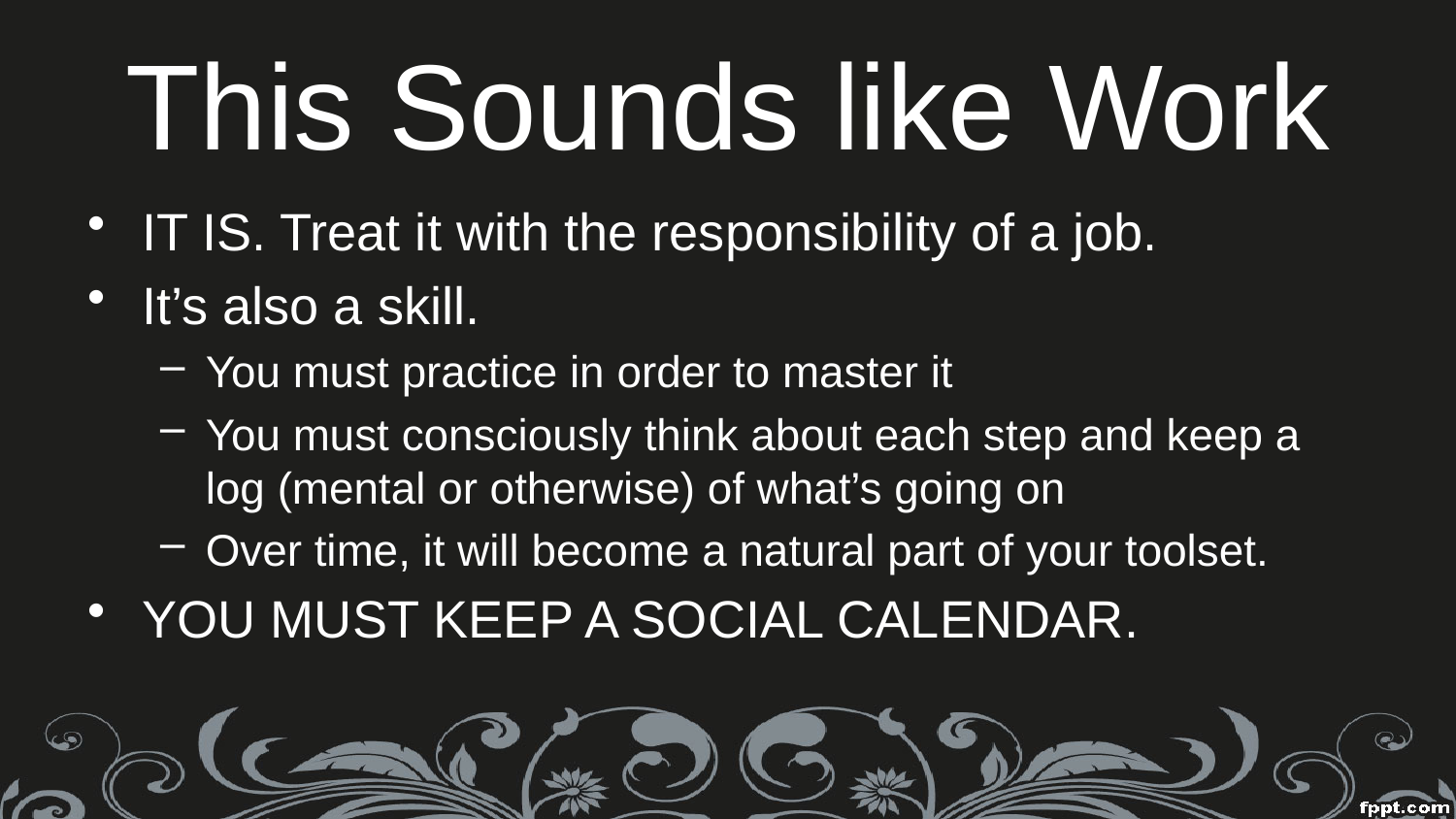

# This Sounds like Work
IT IS. Treat it with the responsibility of a job.
It’s also a skill.
You must practice in order to master it
You must consciously think about each step and keep a log (mental or otherwise) of what’s going on
Over time, it will become a natural part of your toolset.
YOU MUST KEEP A SOCIAL CALENDAR.